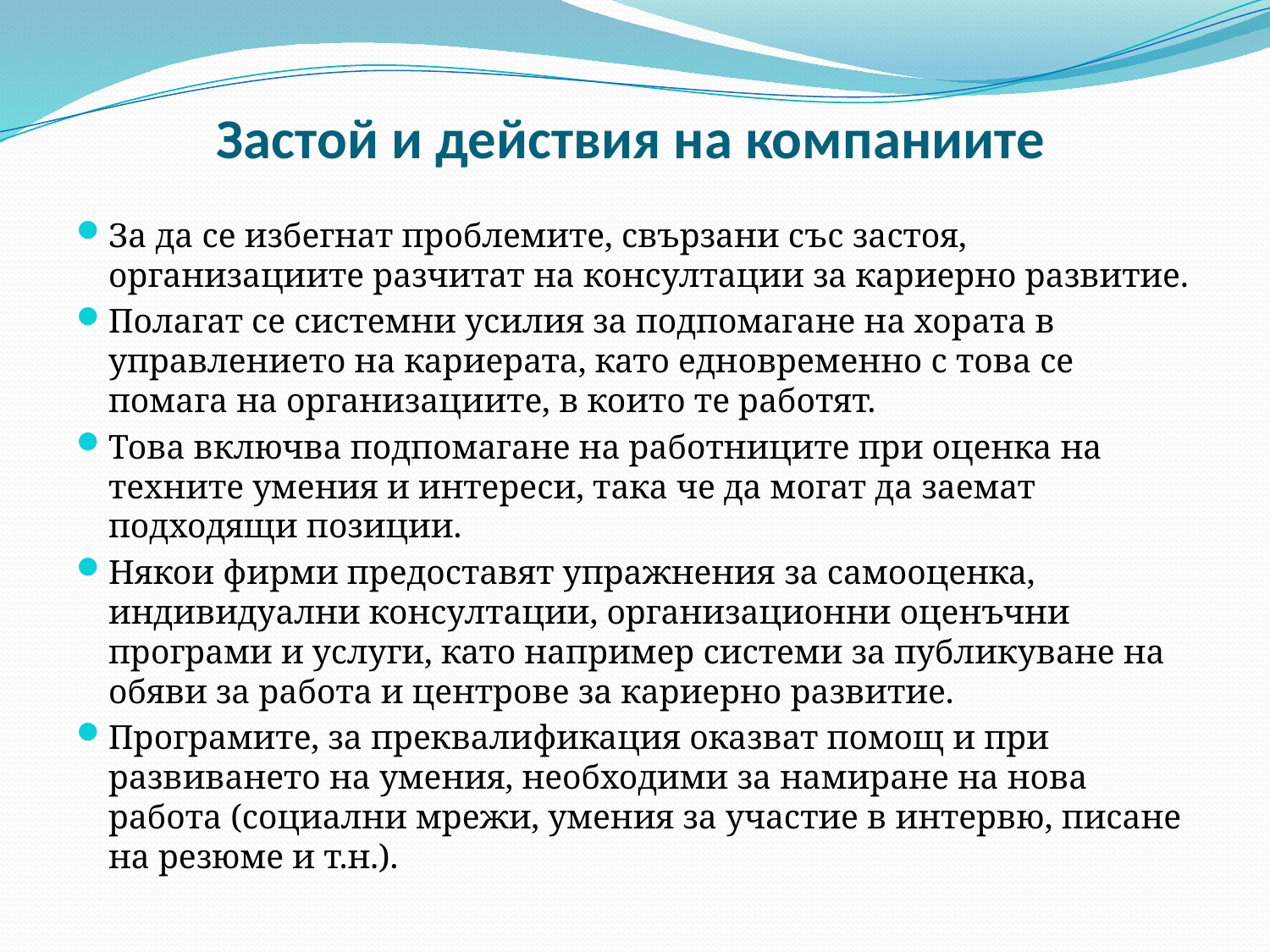

# Застой и действия на компаниите
За да се избегнат проблемите, свързани със застоя, организациите разчитат на консултации за кариерно развитие.
Полагат се системни усилия за подпомагане на хората в управлението на кариерата, като едновременно с това се помага на организациите, в които те работят.
Това включва подпомагане на работниците при оценка на техните умения и интереси, така че да могат да заемат подходящи позиции.
Някои фирми предоставят упражнения за самооценка, индивидуални консултации, организационни оценъчни програми и услуги, като например системи за публикуване на обяви за работа и центрове за кариерно развитие.
Програмите, за преквалификация оказват помощ и при развиването на умения, необходими за намиране на нова работа (социални мрежи, умения за участие в интервю, писане на резюме и т.н.).